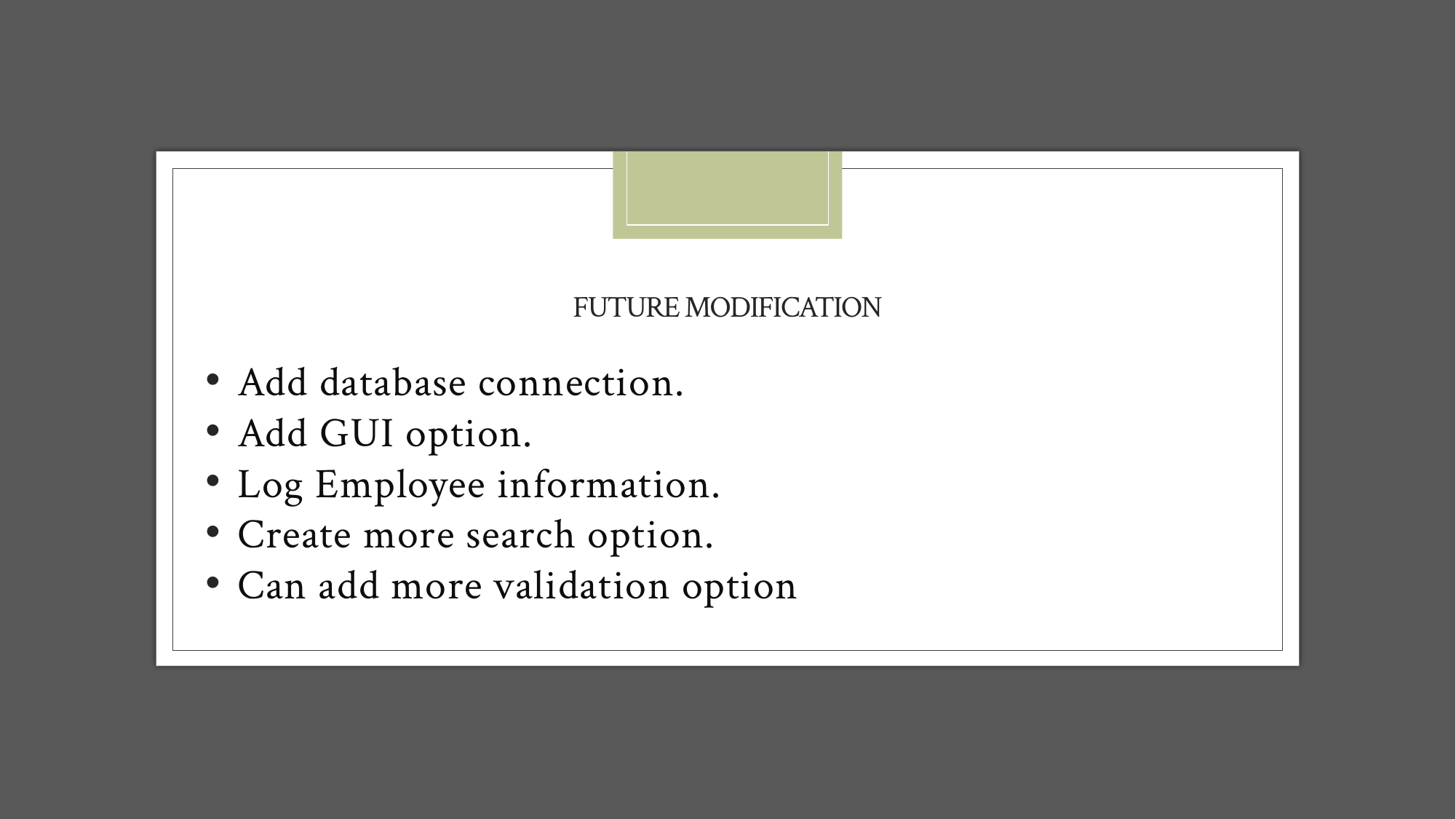

# Future Modification
Add database connection.
Add GUI option.
Log Employee information.
Create more search option.
Can add more validation option